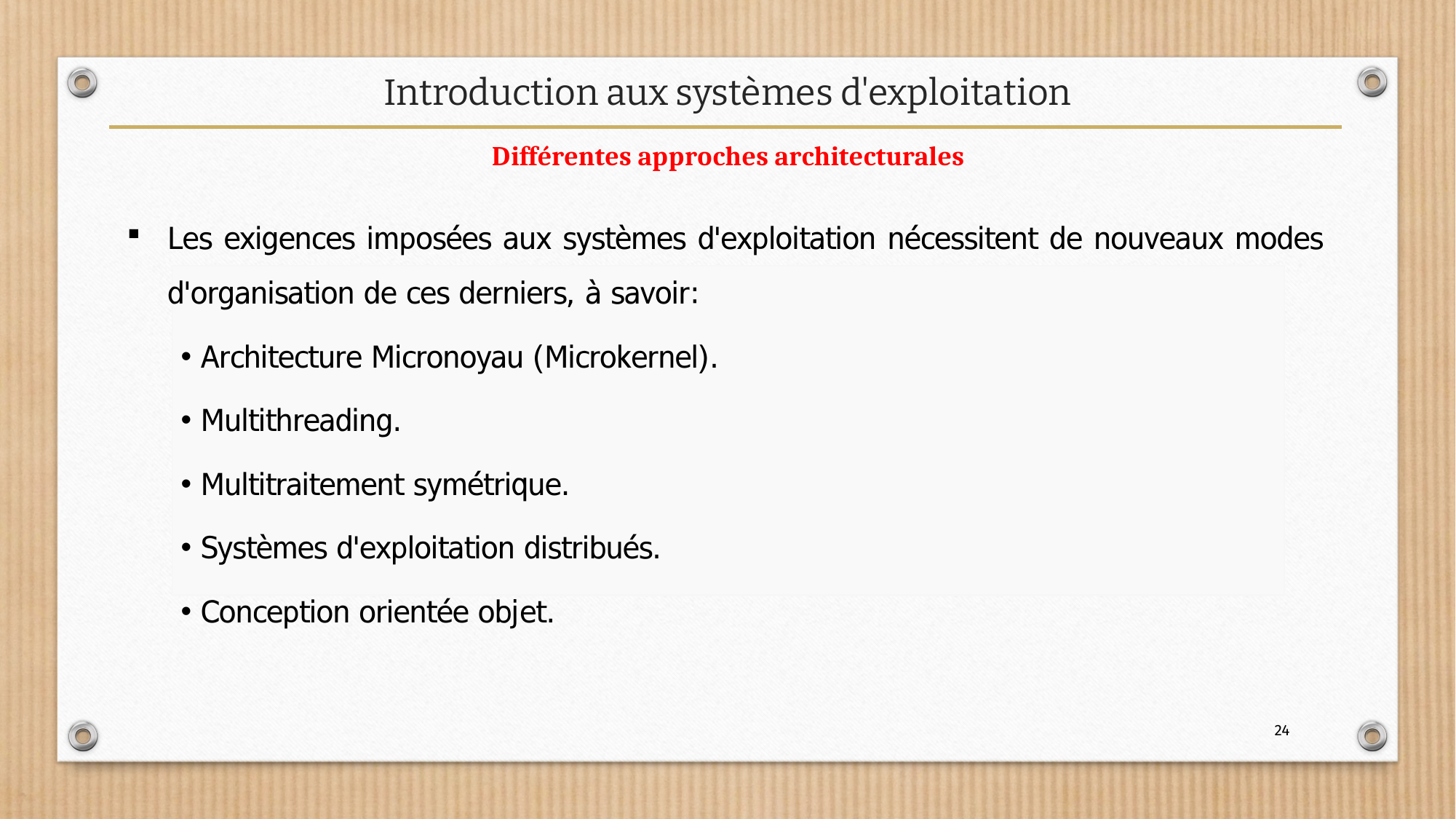

# Introduction aux systèmes d'exploitation
Différentes approches architecturales
Les exigences imposées aux systèmes d'exploitation nécessitent de nouveaux modes d'organisation de ces derniers, à savoir:
Architecture Micronoyau (Microkernel).
Multithreading.
Multitraitement symétrique.
Systèmes d'exploitation distribués.
Conception orientée objet.

24